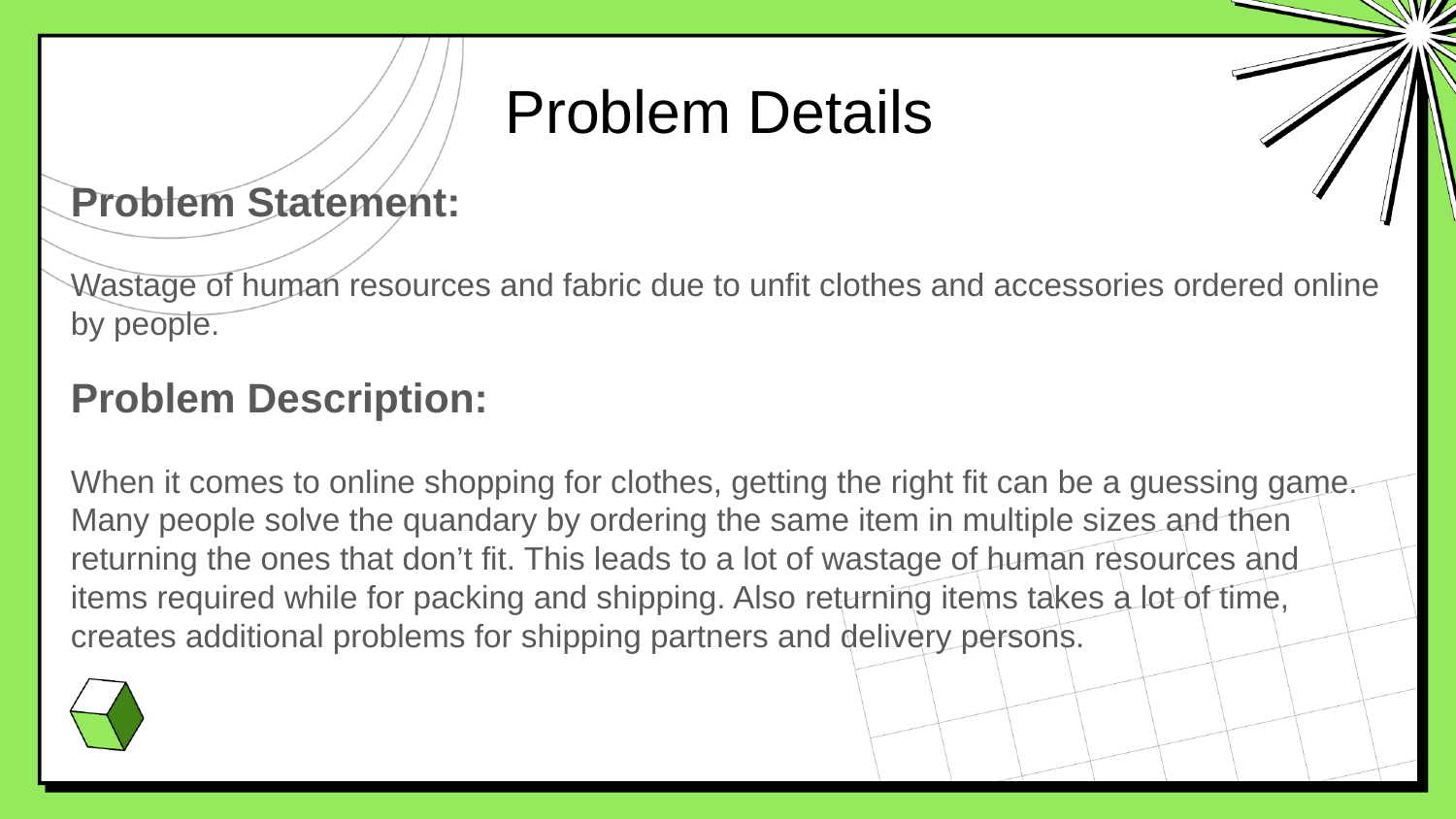

# Problem Details
Problem Statement:

Wastage of human resources and fabric due to unfit clothes and accessories ordered online by people.

Problem Description:

When it comes to online shopping for clothes, getting the right fit can be a guessing game. Many people solve the quandary by ordering the same item in multiple sizes and then returning the ones that don’t fit. This leads to a lot of wastage of human resources and items required while for packing and shipping. Also returning items takes a lot of time, creates additional problems for shipping partners and delivery persons.